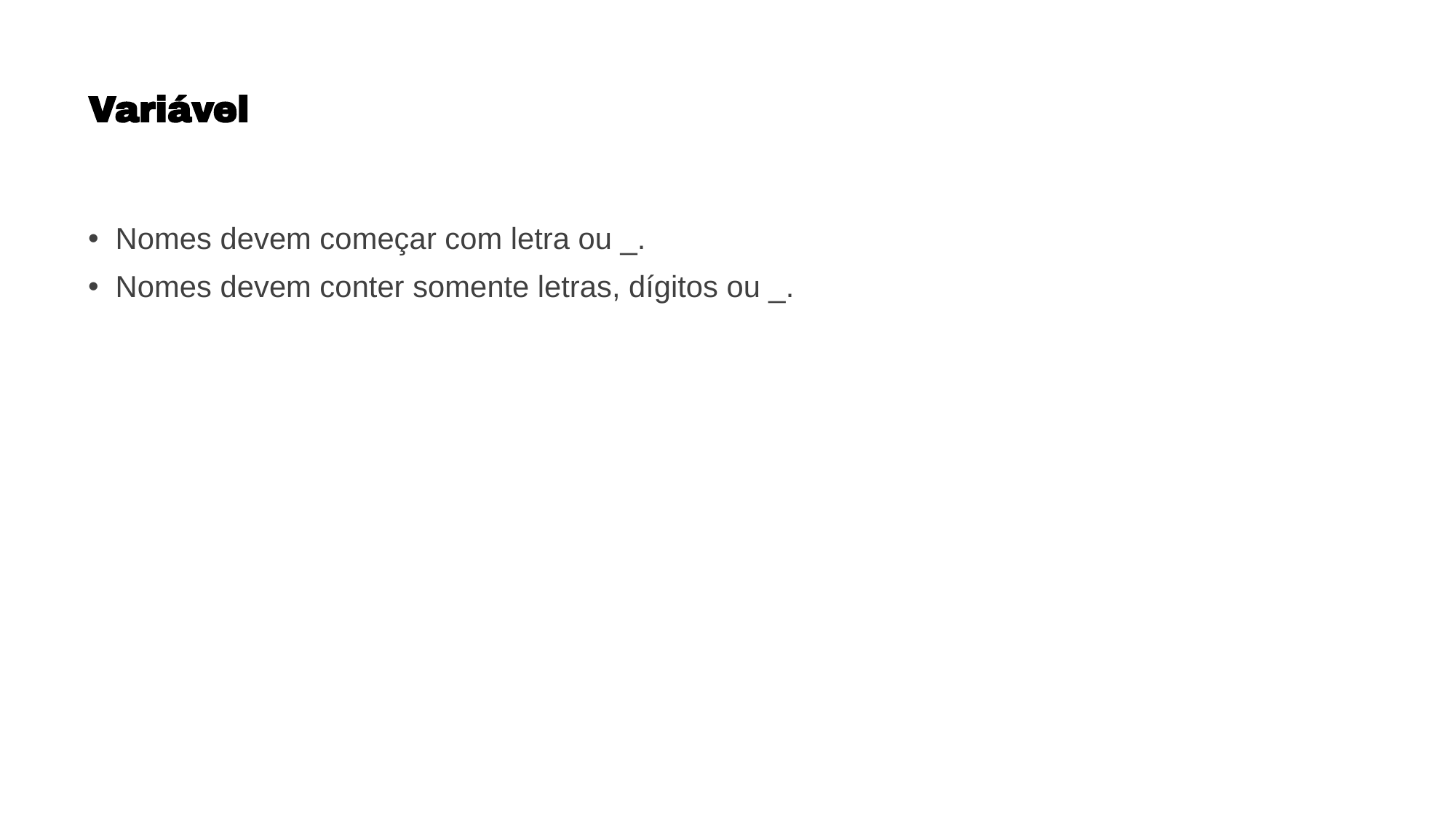

# Variável
Nomes devem começar com letra ou _.
Nomes devem conter somente letras, dígitos ou _.